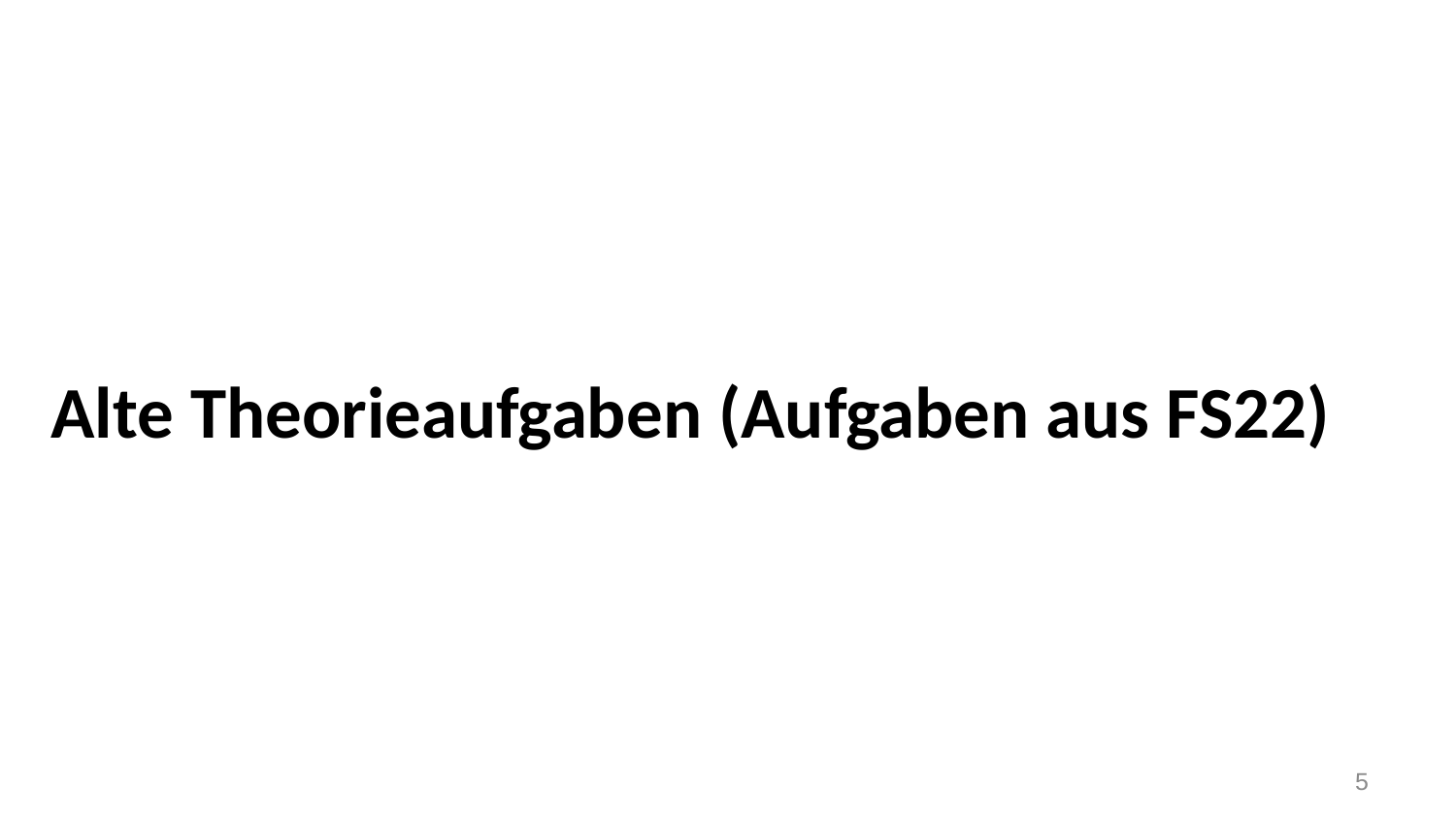

# Alte Theorieaufgaben (Aufgaben aus FS22)
5